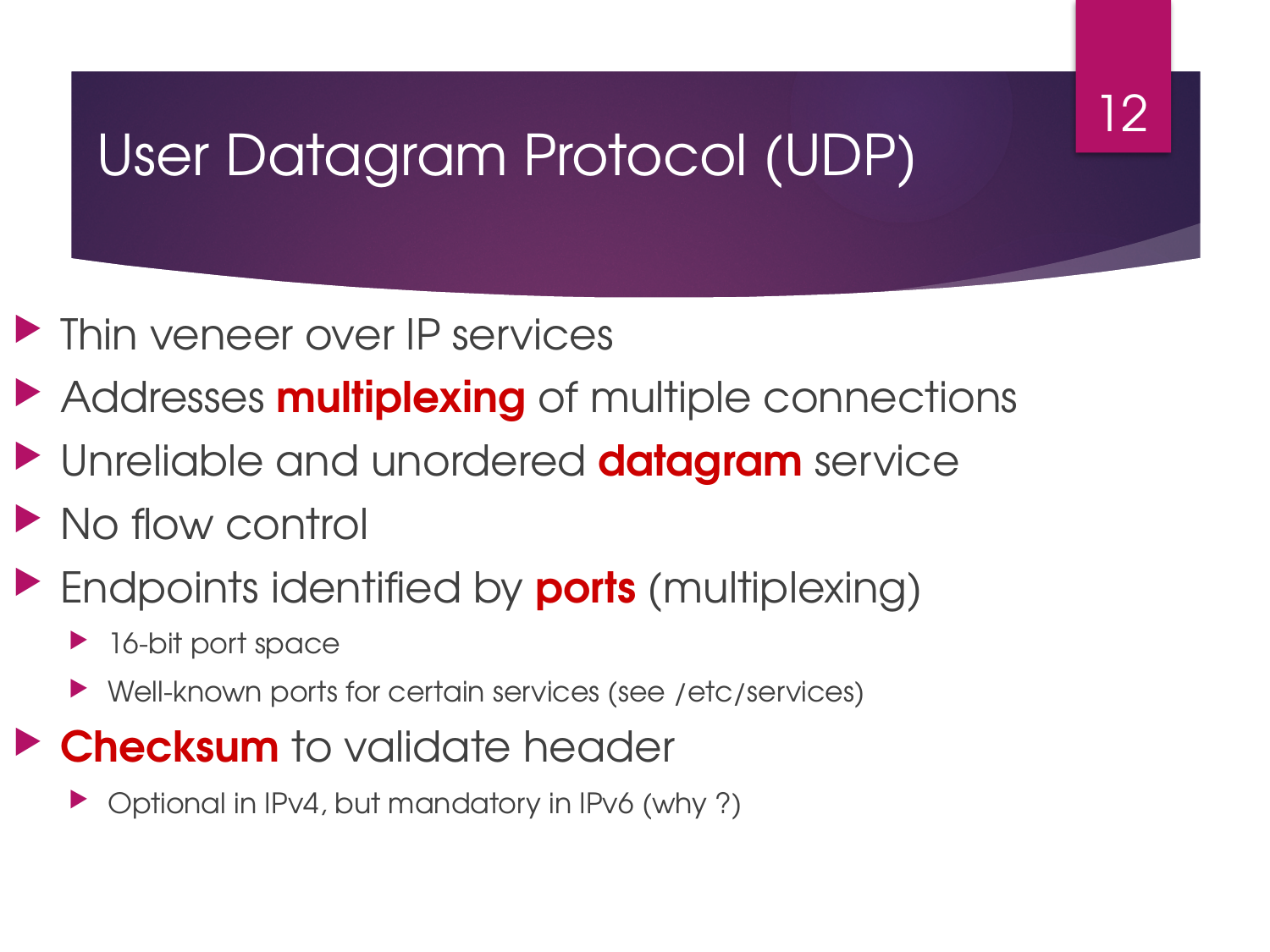

12
# User Datagram Protocol (UDP)
Thin veneer over IP services
Addresses multiplexing of multiple connections
Unreliable and unordered datagram service
No flow control
Endpoints identified by ports (multiplexing)
16-bit port space
Well-known ports for certain services (see /etc/services)
Checksum to validate header
Optional in IPv4, but mandatory in IPv6 (why ?)